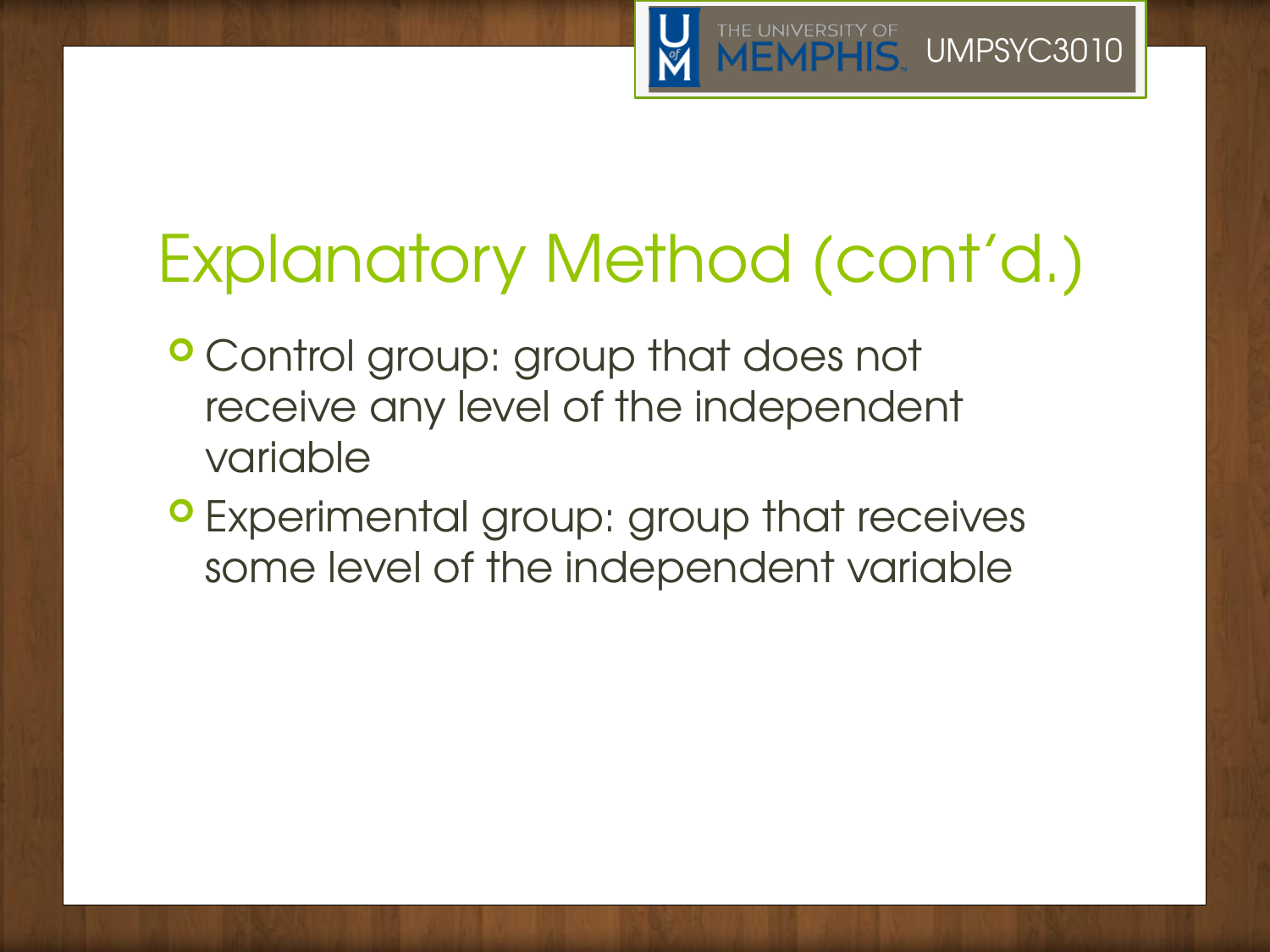

# Explanatory Method (cont’d.)
Control group: group that does not receive any level of the independent variable
Experimental group: group that receives some level of the independent variable